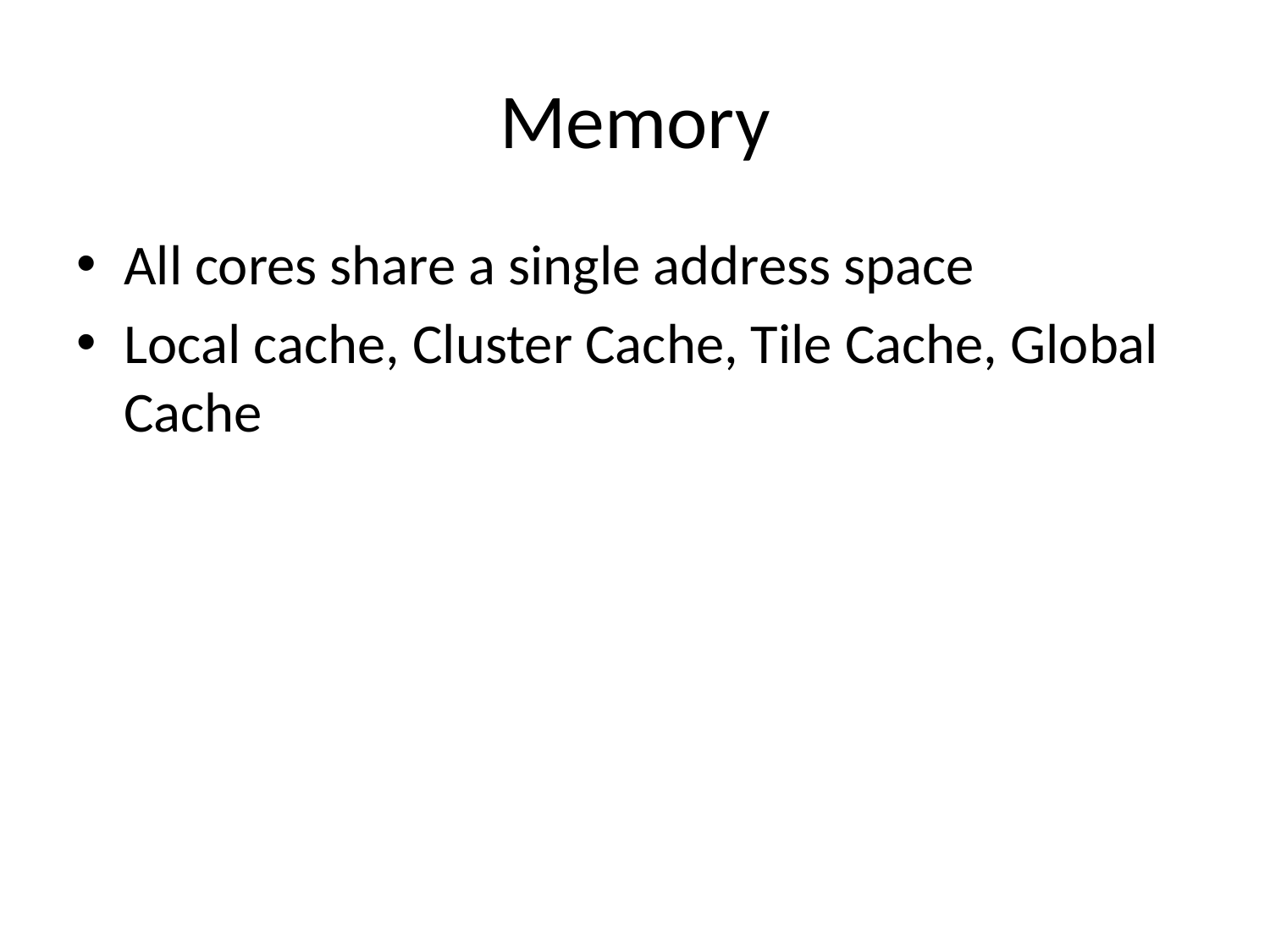

# Memory
All cores share a single address space
Local cache, Cluster Cache, Tile Cache, Global Cache